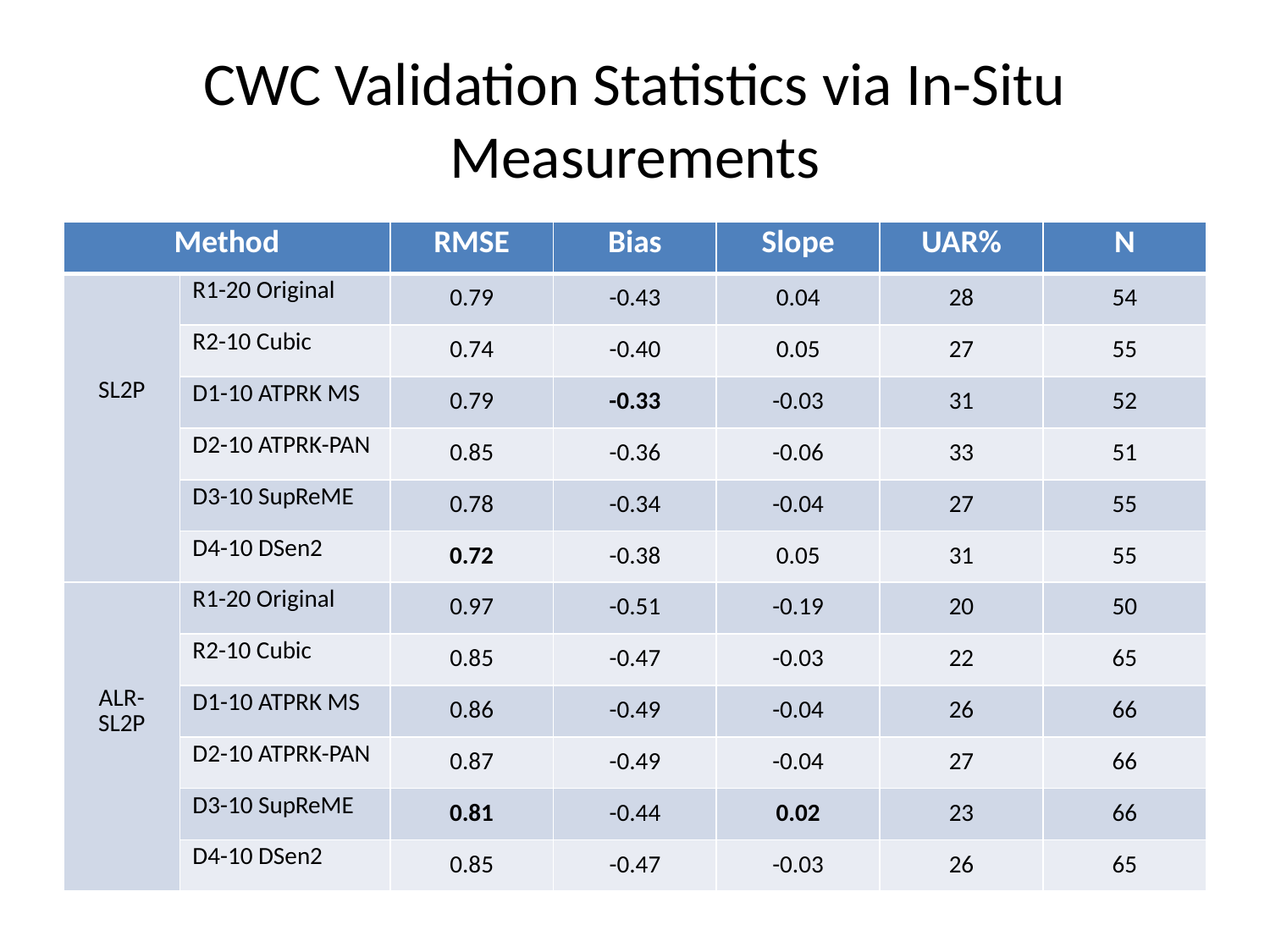

# CWC Validation Statistics via In-Situ Measurements
| Method |  | RMSE | Bias | Slope | UAR% | N |
| --- | --- | --- | --- | --- | --- | --- |
| SL2P | R1-20 Original | 0.79 | -0.43 | 0.04 | 28 | 54 |
|  | R2-10 Cubic | 0.74 | -0.40 | 0.05 | 27 | 55 |
|  | D1-10 ATPRK MS | 0.79 | -0.33 | -0.03 | 31 | 52 |
|  | D2-10 ATPRK-PAN | 0.85 | -0.36 | -0.06 | 33 | 51 |
|  | D3-10 SupReME | 0.78 | -0.34 | -0.04 | 27 | 55 |
|  | D4-10 DSen2 | 0.72 | -0.38 | 0.05 | 31 | 55 |
| ALR-SL2P | R1-20 Original | 0.97 | -0.51 | -0.19 | 20 | 50 |
|  | R2-10 Cubic | 0.85 | -0.47 | -0.03 | 22 | 65 |
|  | D1-10 ATPRK MS | 0.86 | -0.49 | -0.04 | 26 | 66 |
|  | D2-10 ATPRK-PAN | 0.87 | -0.49 | -0.04 | 27 | 66 |
|  | D3-10 SupReME | 0.81 | -0.44 | 0.02 | 23 | 66 |
|  | D4-10 DSen2 | 0.85 | -0.47 | -0.03 | 26 | 65 |